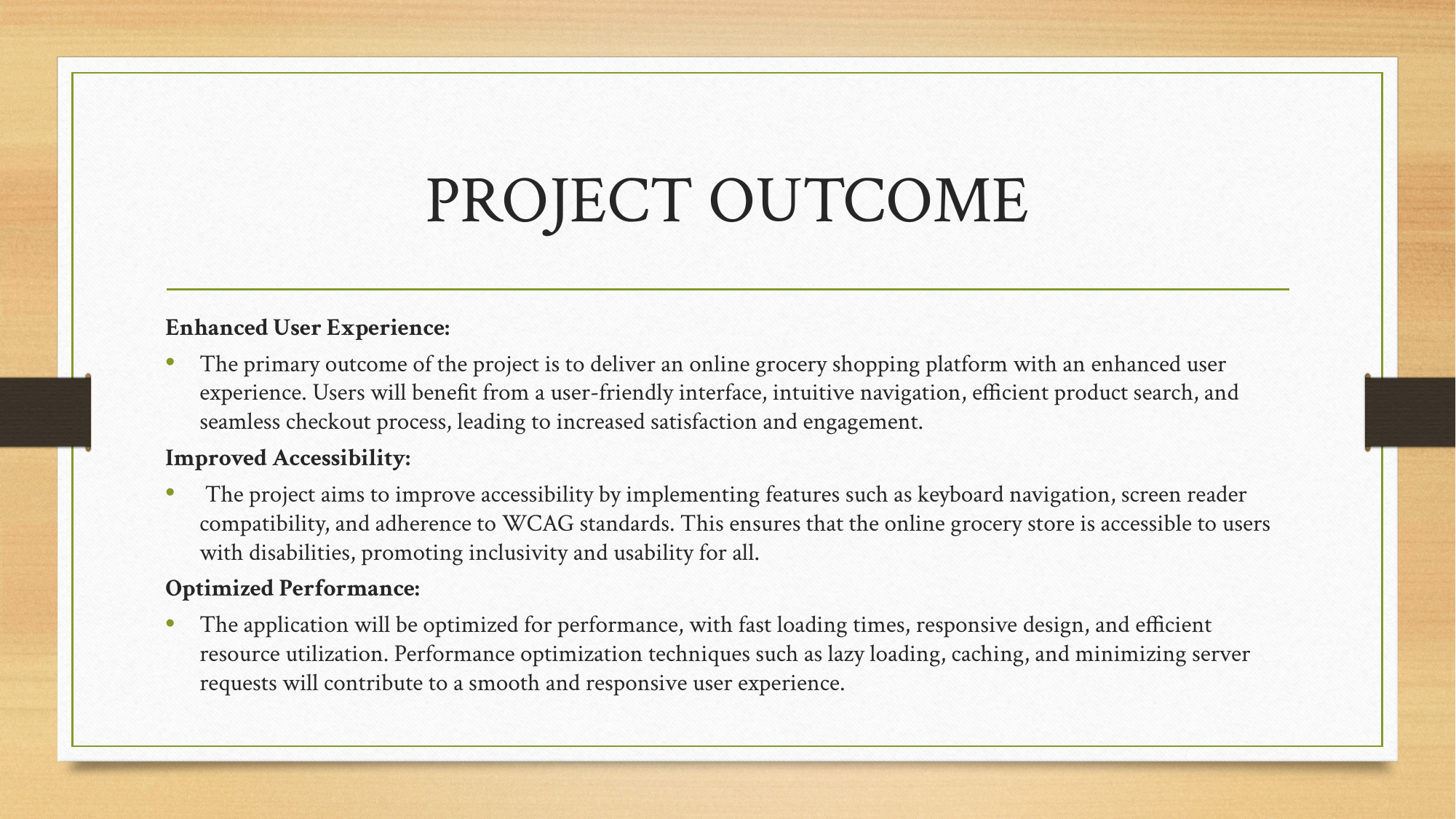

# PROJECT OUTCOME
Enhanced User Experience:
The primary outcome of the project is to deliver an online grocery shopping platform with an enhanced user experience. Users will benefit from a user-friendly interface, intuitive navigation, efficient product search, and seamless checkout process, leading to increased satisfaction and engagement.
Improved Accessibility:
 The project aims to improve accessibility by implementing features such as keyboard navigation, screen reader compatibility, and adherence to WCAG standards. This ensures that the online grocery store is accessible to users with disabilities, promoting inclusivity and usability for all.
Optimized Performance:
The application will be optimized for performance, with fast loading times, responsive design, and efficient resource utilization. Performance optimization techniques such as lazy loading, caching, and minimizing server requests will contribute to a smooth and responsive user experience.